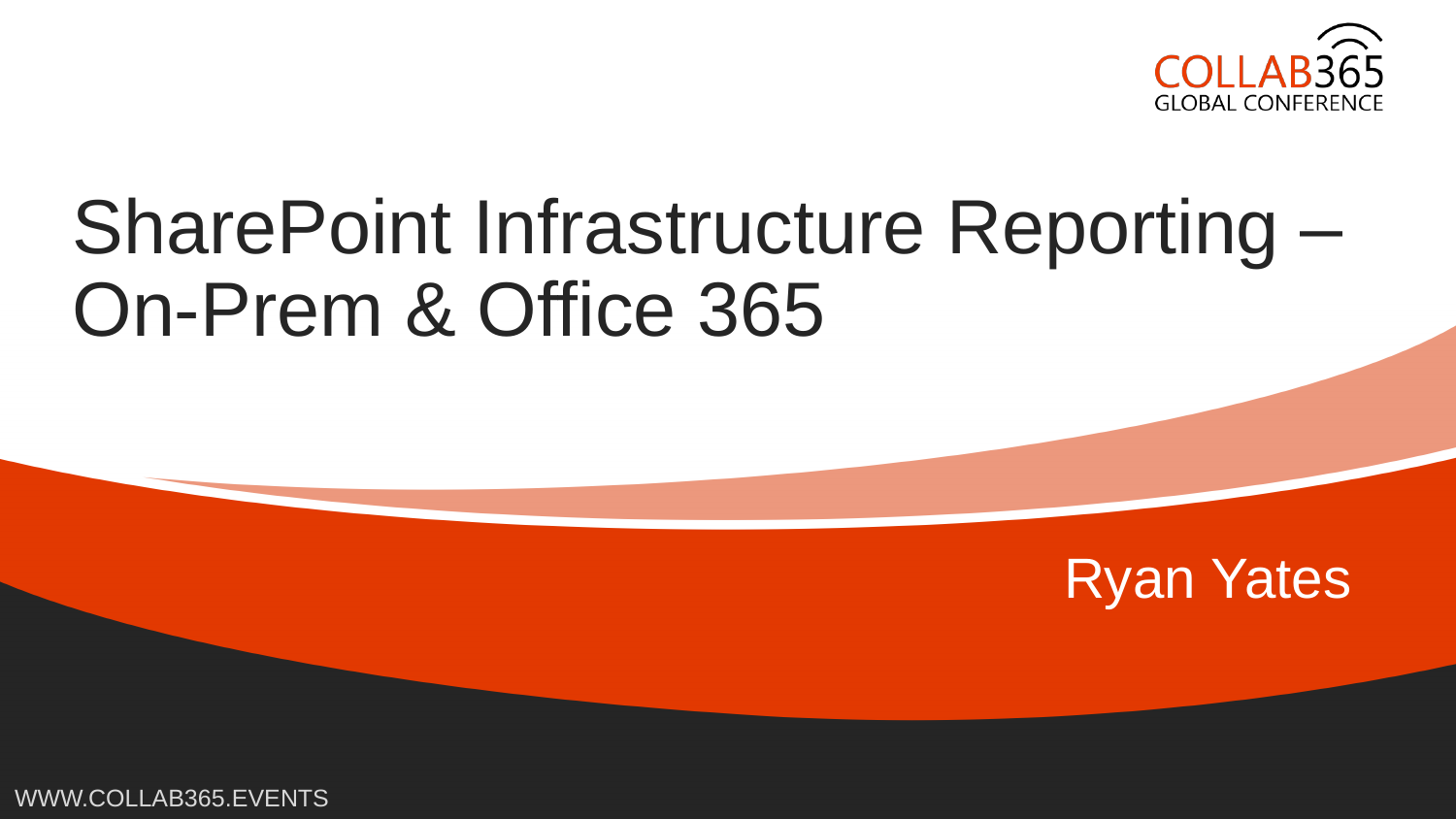

SharePoint Infrastructure Reporting – On-Prem & Office 365
Ryan Yates